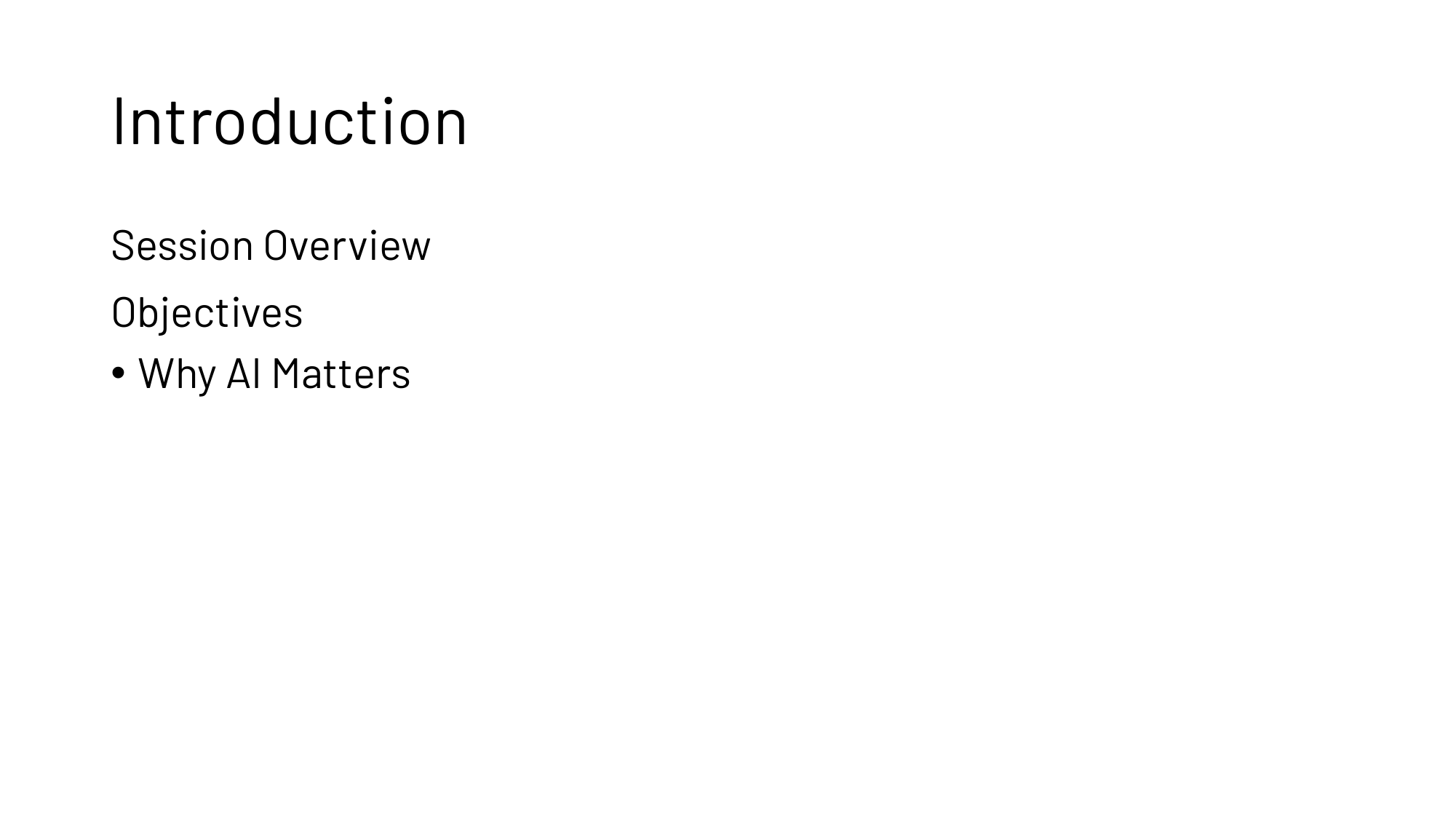

# Introduction
Session Overview
Objectives
Why AI Matters